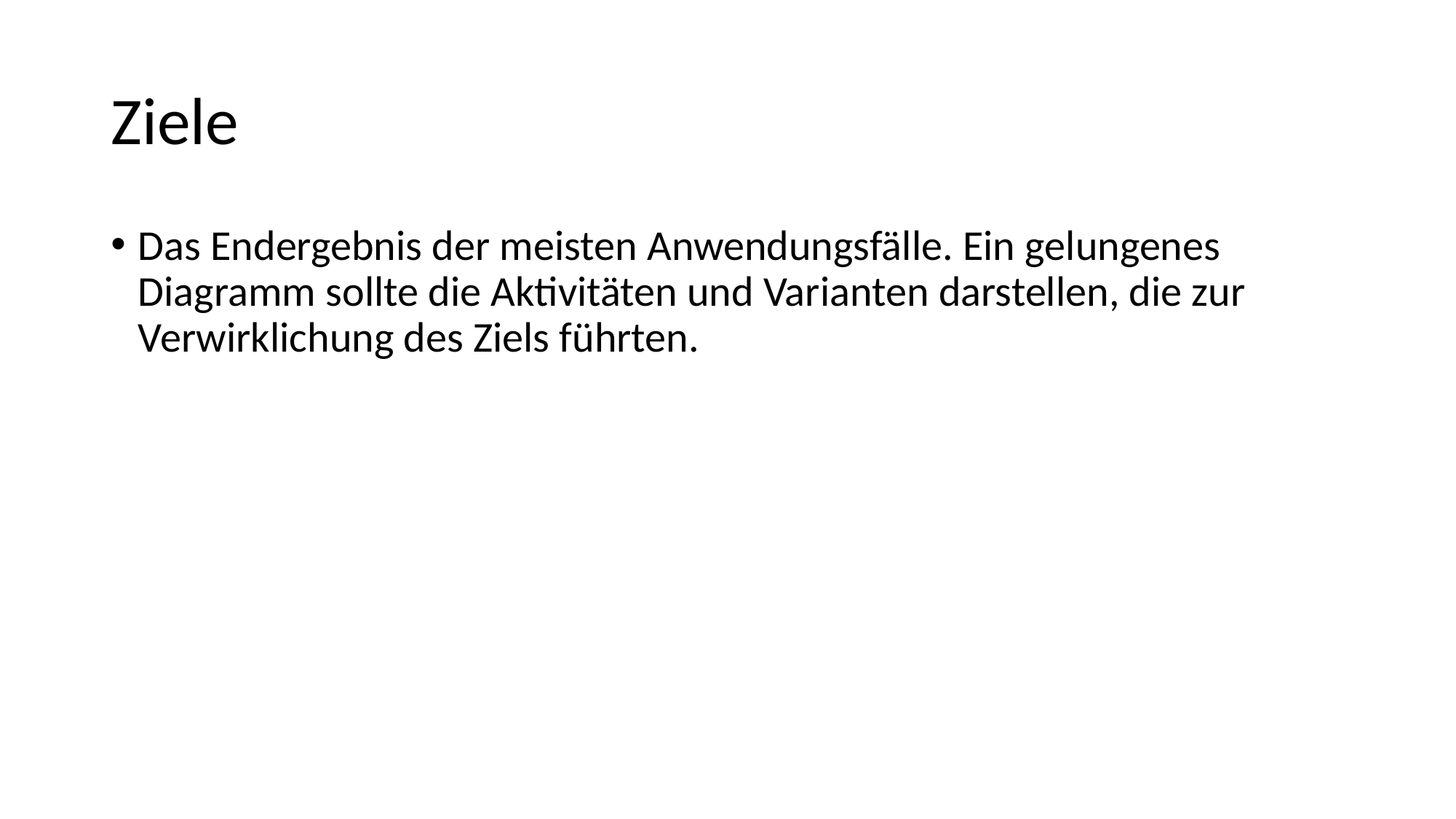

# Ziele
Das Endergebnis der meisten Anwendungsfälle. Ein gelungenes Diagramm sollte die Aktivitäten und Varianten darstellen, die zur Verwirklichung des Ziels führten.